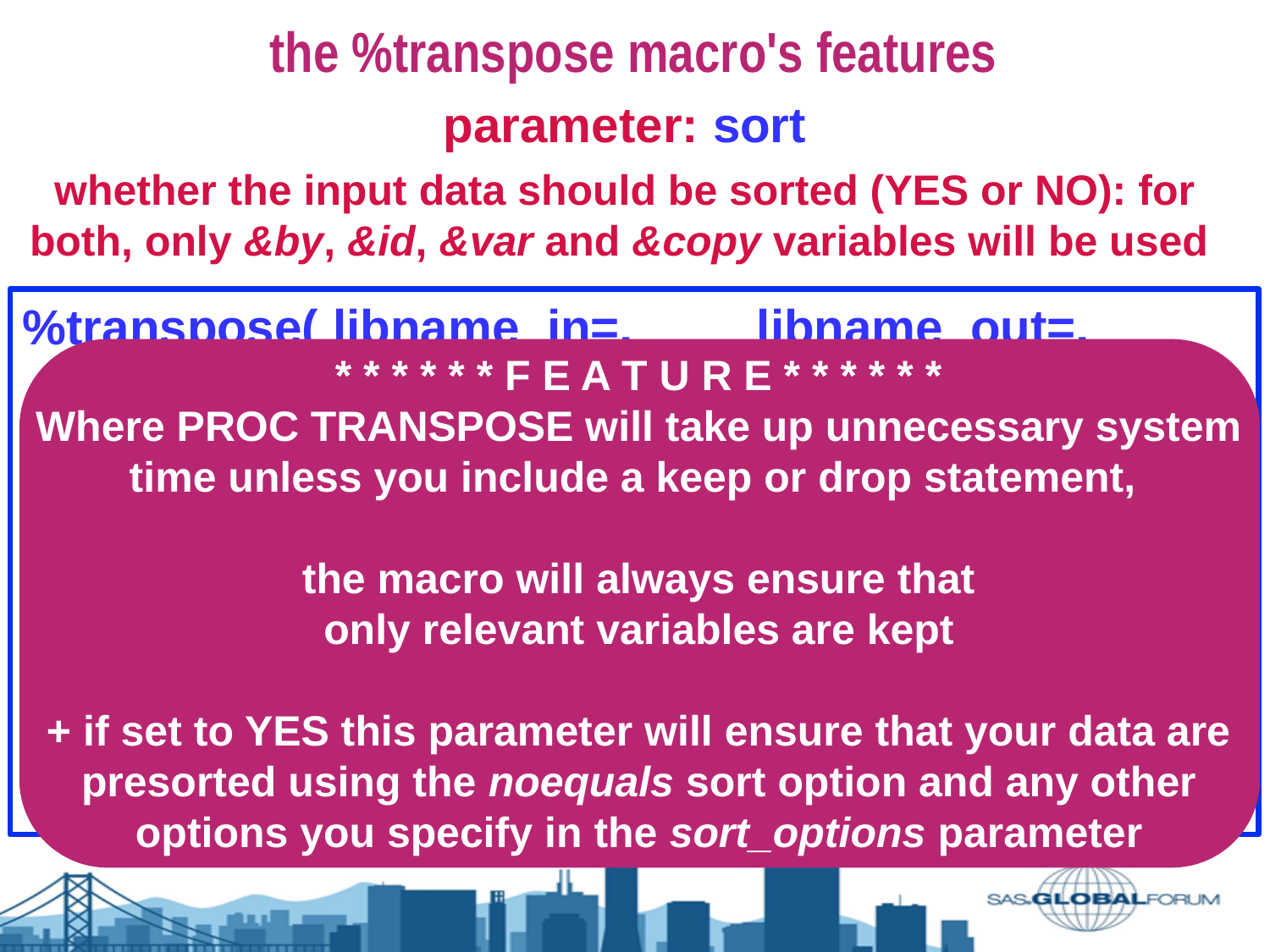

the %transpose macro's features
parameter: sort
whether the input data should be sorted (YES or NO): for both, only &by, &id, &var and &copy variables will be used
%transpose(	libname_in=,	libname_out=,
	data=,	out=,
	by=,	prefix=,
	var=,	autovars=,
	id=,	var_first=,
	format=,	delimiter=,
	copy=,	drop=,
	sort=,	sort_options=,
	guessingrows=)

* * * * * * F E A T U R E * * * * * *
Where PROC TRANSPOSE will take up unnecessary system time unless you include a keep or drop statement,

the macro will always ensure that
only relevant variables are kept

+ if set to YES this parameter will ensure that your data are presorted using the noequals sort option and any other options you specify in the sort_options parameter